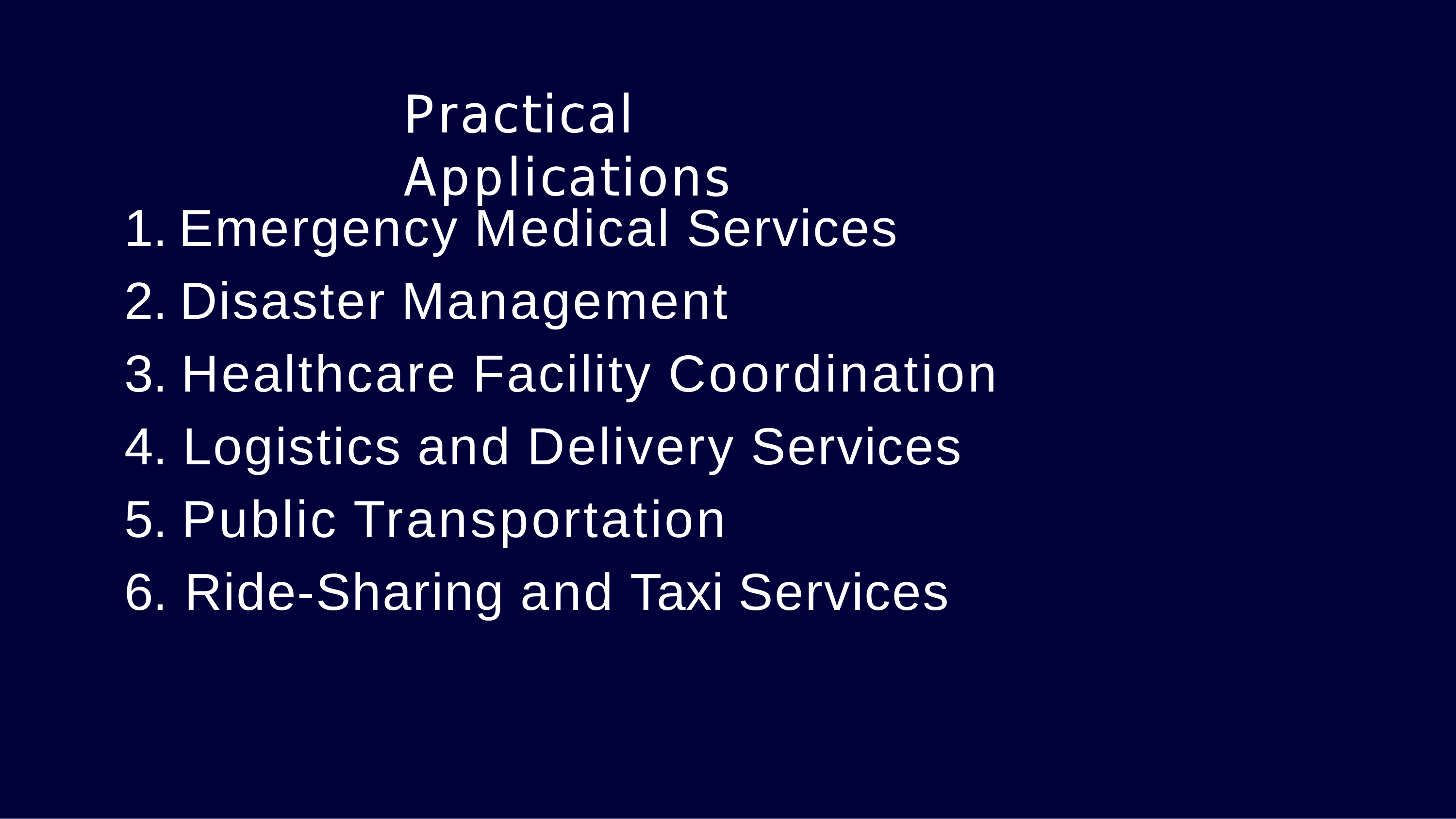

# Practical Applications
Emergency Medical Services
Disaster Management
Healthcare Facility Coordination
Logistics and Delivery Services
Public Transportation
Ride-Sharing and Taxi Services